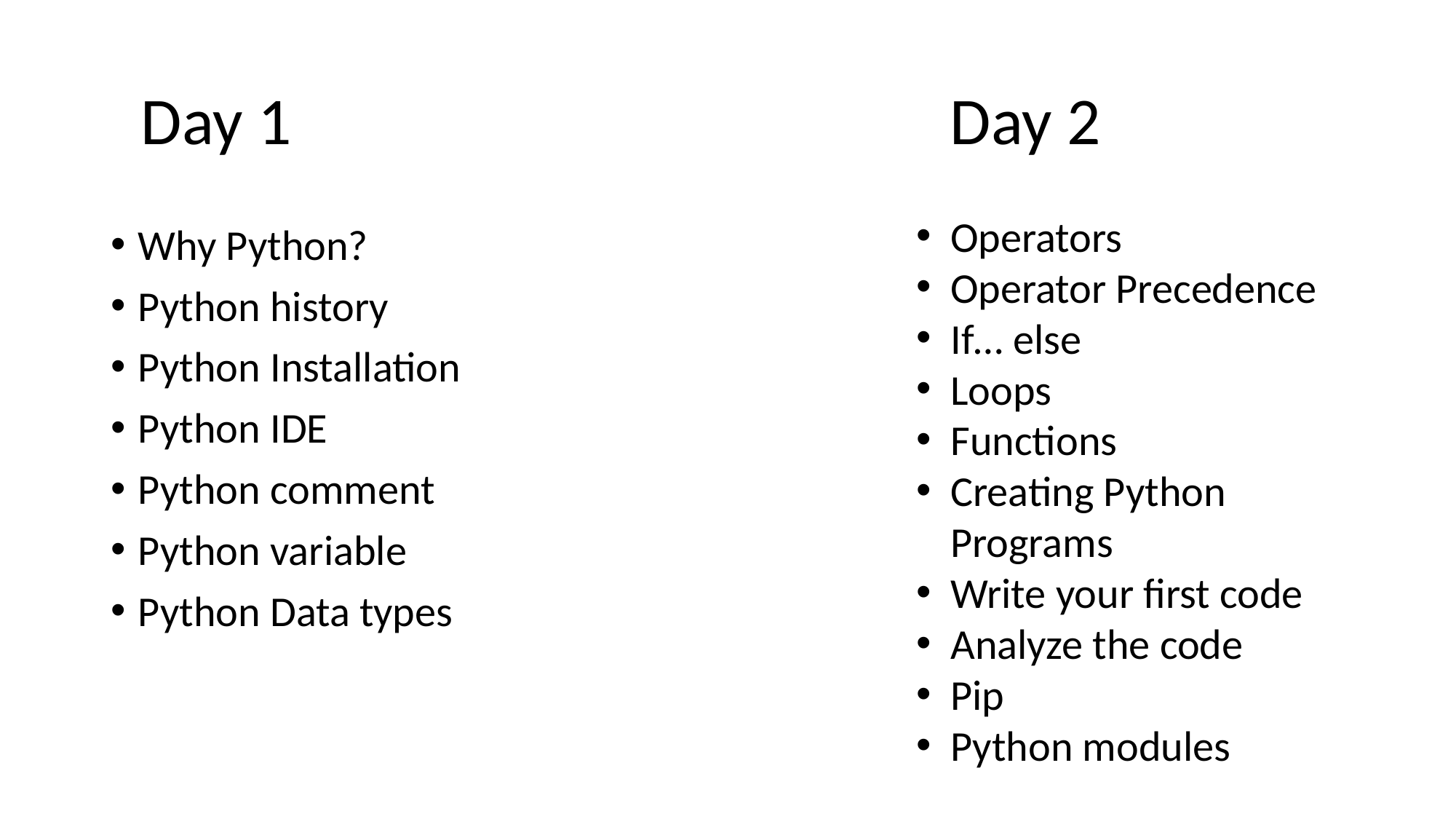

# Day 1						     Day 2
Operators
Operator Precedence
If… else
Loops
Functions
Creating Python Programs
Write your first code
Analyze the code
Pip
Python modules

Why Python?
Python history
Python Installation
Python IDE
Python comment
Python variable
Python Data types